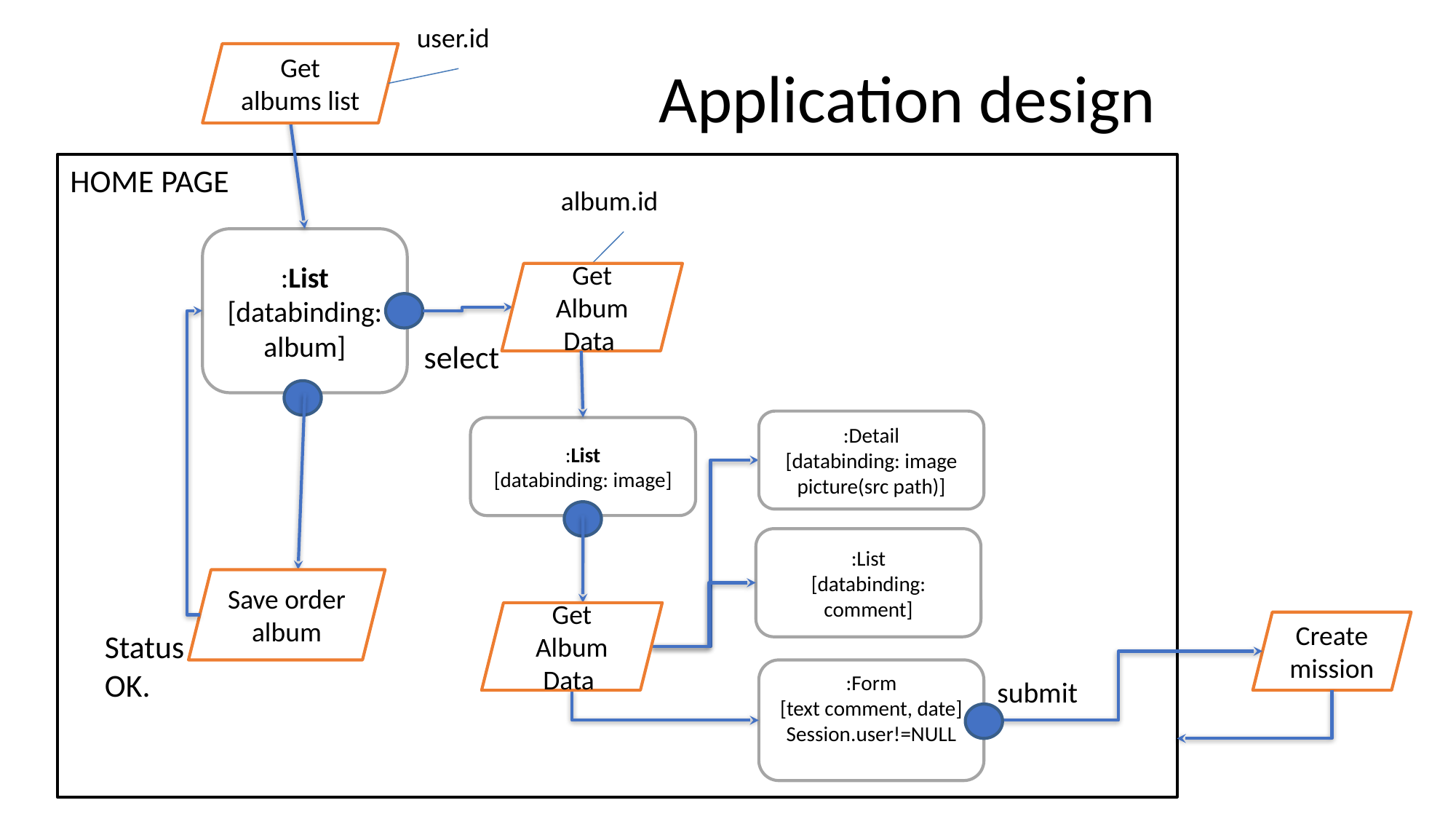

user.id
# Application design
Get albums list
HOME PAGE
album.id
:List
[databinding: album]
Get Album Data

select

:Detail
[databinding: image picture(src path)]
:List
[databinding: image]

:List
[databinding: comment]
Save order album
Get Album Data
Create mission
Status OK.
:Form
[text comment, date]
Session.user!=NULL

submit